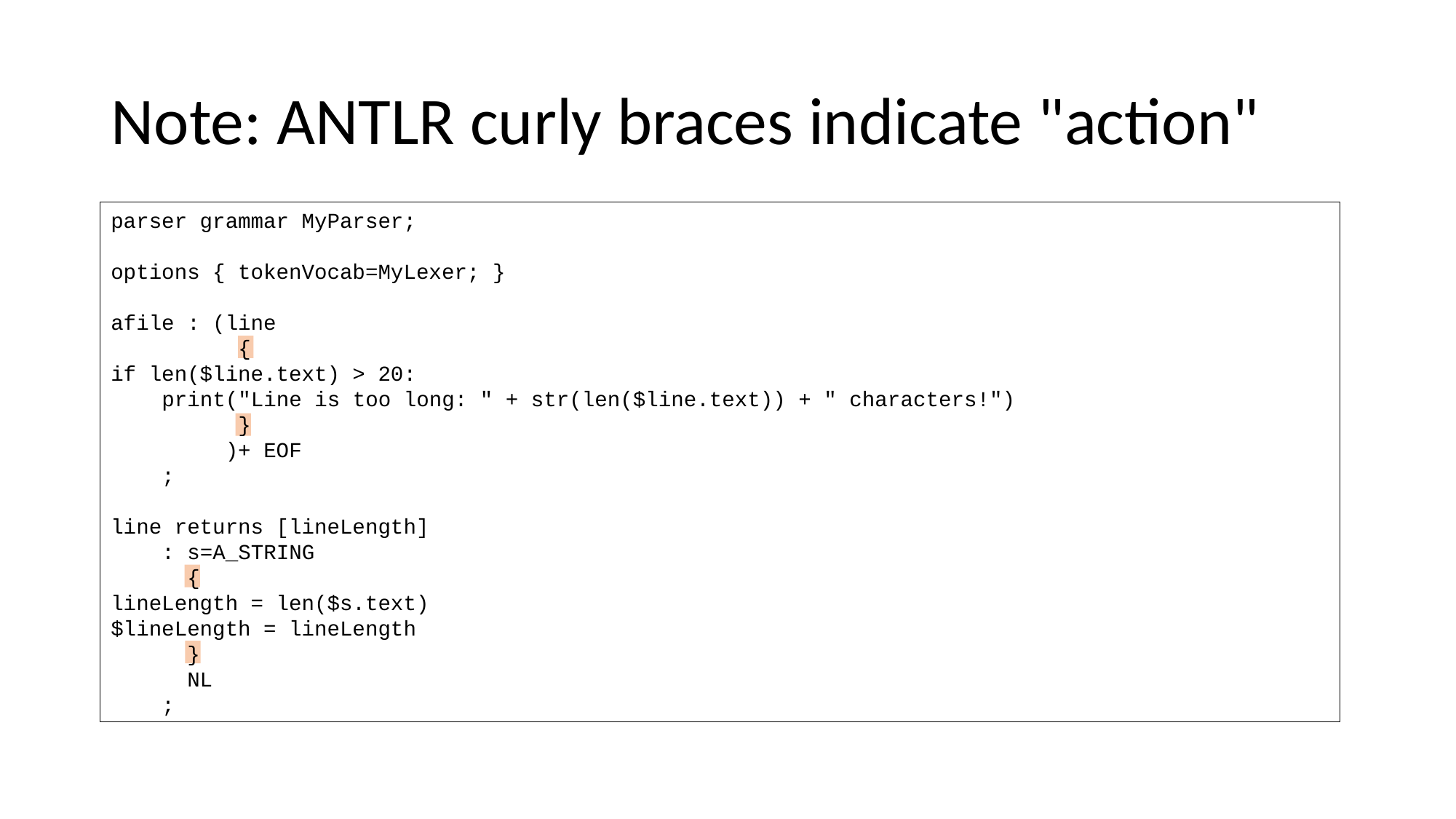

# Note: ANTLR curly braces indicate "action"
parser grammar MyParser;

options { tokenVocab=MyLexer; }

afile : (line
          {
if len($line.text) > 20:
    print("Line is too long: " + str(len($line.text)) + " characters!")
          }
         )+ EOF
    ;

line returns [lineLength]
    : s=A_STRING
      {
lineLength = len($s.text)
$lineLength = lineLength
      }
      NL
    ;